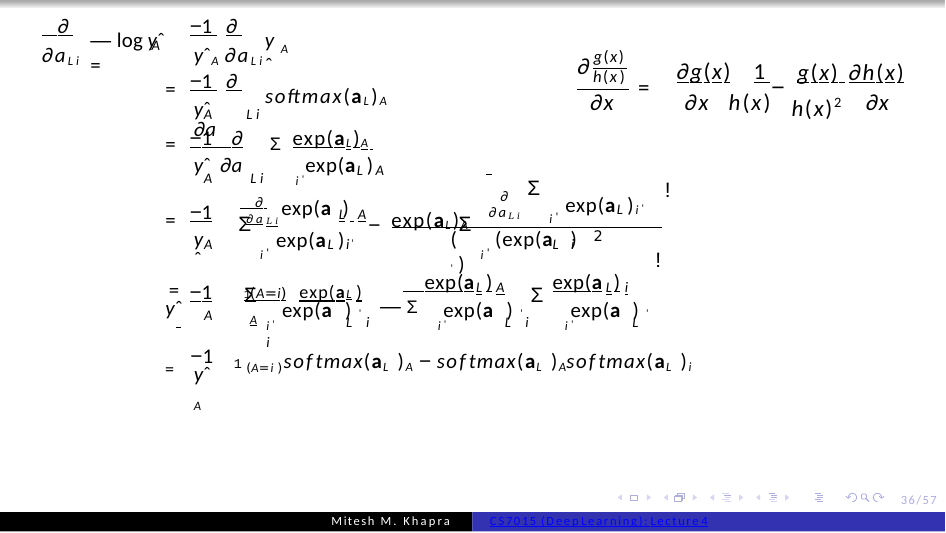

∂
∂aLi
−1 ∂
— log yˆ   =
yˆ
A
yˆA ∂aLi  A
g(x)
h(x)
∂
∂g(x)	1
∂x  h(x)
g(x) ∂h(x)
−1 ∂

=
−
=
yˆ ∂a
softmax(aL)A
∂x
∂x
h(x)2

A	Li
−1    ∂	exp(aL)A
=	Σ
yˆ ∂a
exp(a )

∂
∂aLi
A	Li	i'
L A

Σ

!
exp(aL)A
exp(a  )i'
    ∂
exp(a )
−1	∂aLi	L A
i'
L
Σ
Σ
=
yˆ
−
exp(a  ) '
(	(exp(a   ) ' )
2

i'
i'
A
L i
L i

!
−1	1	exp(a  )
    exp(a )
exp(a )
(A=i)	L A
L A		L i
Σ
Σ
=
yˆ

— Σ
exp(a  ) '	exp(a  ) '	exp(a  ) '
A
i'	L i	i'	L i	i'	L i

= −1
1(A=i)softmax(aL)A  − softmax(aL)Asoftmax(aL)i
yˆA
36/57

Mitesh M. Khapra
CS7015 (Deep Learning): Lecture 4